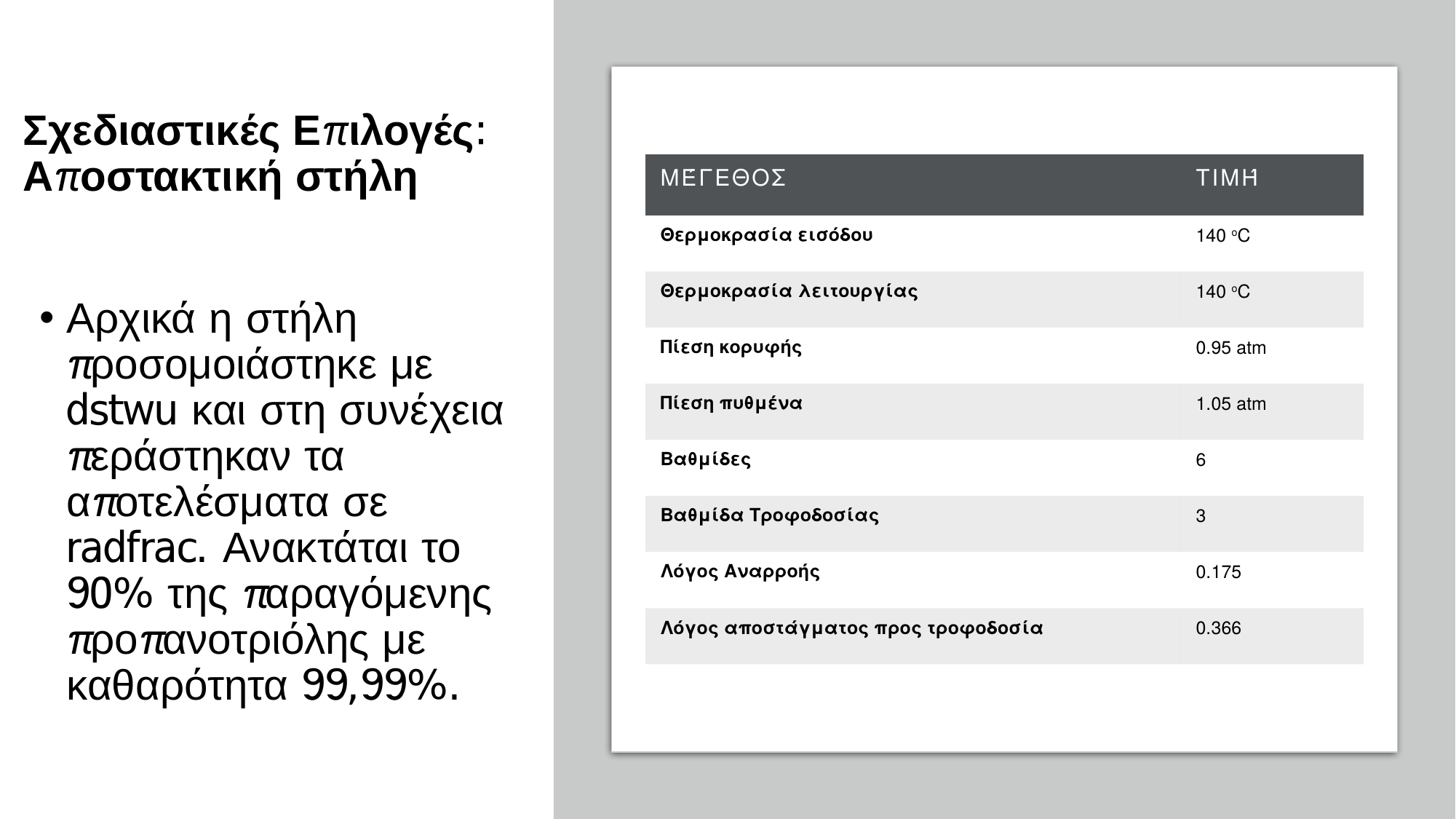

# Σχεδιαστικές Επιλογές: Αποστακτική στήλη

| Μέγεθος | Τιμή |
| --- | --- |
| Θερμοκρασία εισόδου | 140 οC |
| Θερμοκρασία λειτουργίας | 140 οC |
| Πίεση κορυφής | 0.95 atm |
| Πίεση πυθμένα | 1.05 atm |
| Βαθμίδες | 6 |
| Βαθμίδα Τροφοδοσίας | 3 |
| Λόγος Αναρροής | 0.175 |
| Λόγος αποστάγματος προς τροφοδοσία | 0.366 |
Αρχικά η στήλη προσομοιάστηκε με dstwu και στη συνέχεια περάστηκαν τα αποτελέσματα σε radfrac. Ανακτάται το 90% της παραγόμενης προπανοτριόλης με καθαρότητα 99,99%.